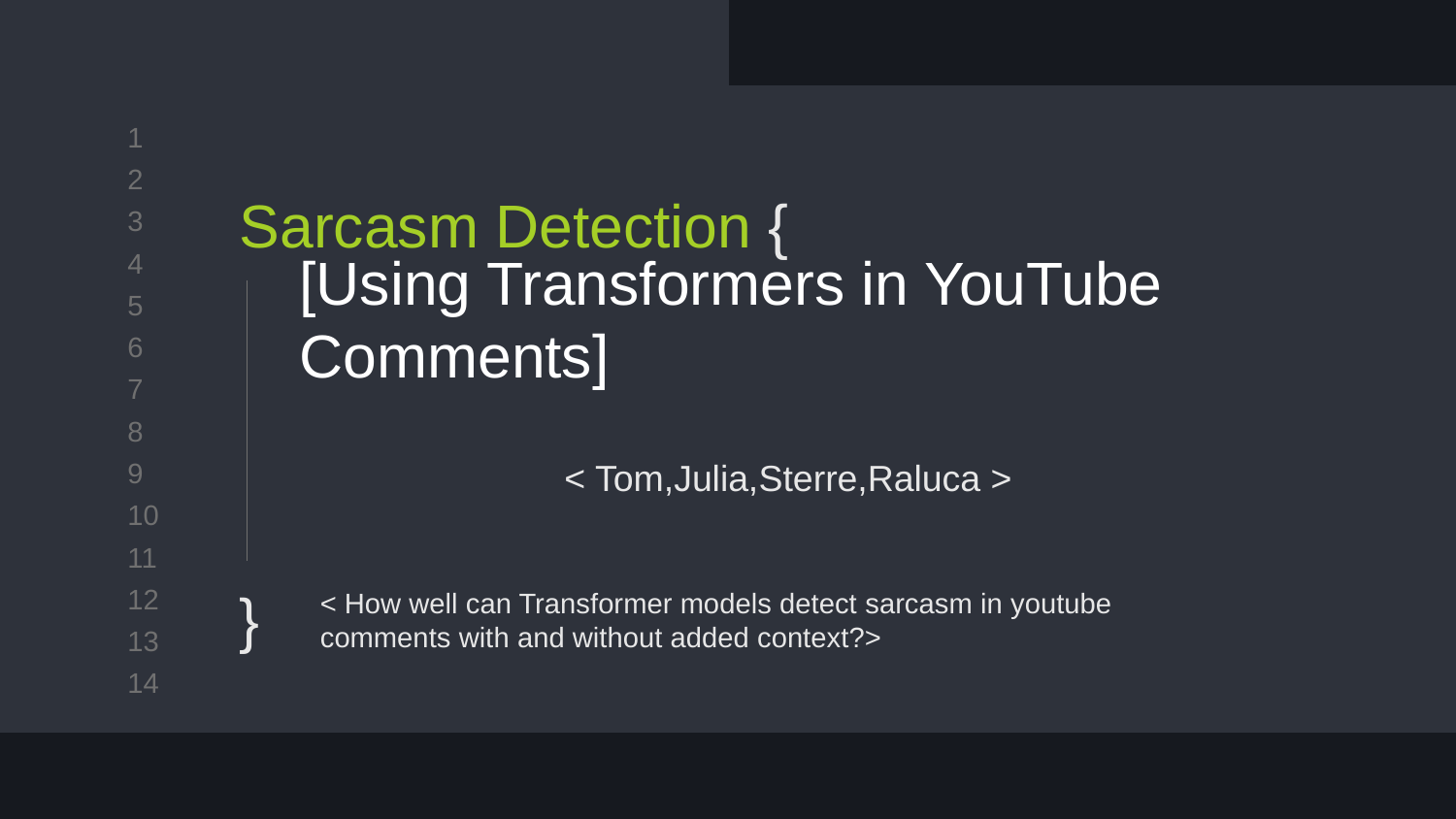

# Sarcasm Detection {
}
[Using Transformers in YouTube Comments]
< Tom,Julia,Sterre,Raluca >
< How well can Transformer models detect sarcasm in youtube comments with and without added context?>